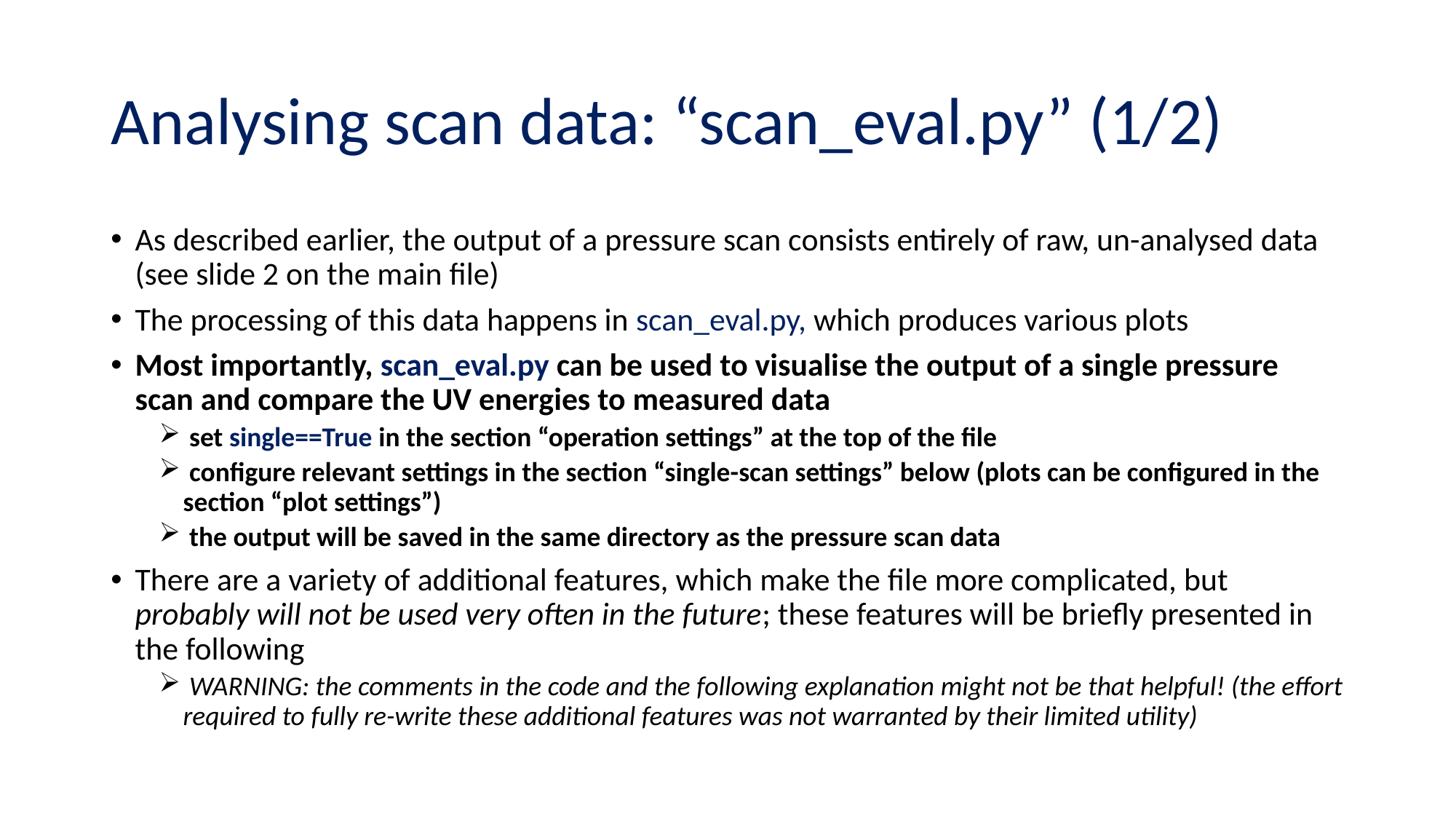

# Analysing scan data: “scan_eval.py” (1/2)
As described earlier, the output of a pressure scan consists entirely of raw, un-analysed data (see slide 2 on the main file)
The processing of this data happens in scan_eval.py, which produces various plots
Most importantly, scan_eval.py can be used to visualise the output of a single pressure scan and compare the UV energies to measured data
 set single==True in the section “operation settings” at the top of the file
 configure relevant settings in the section “single-scan settings” below (plots can be configured in the section “plot settings”)
 the output will be saved in the same directory as the pressure scan data
There are a variety of additional features, which make the file more complicated, but probably will not be used very often in the future; these features will be briefly presented in the following
 WARNING: the comments in the code and the following explanation might not be that helpful! (the effort required to fully re-write these additional features was not warranted by their limited utility)